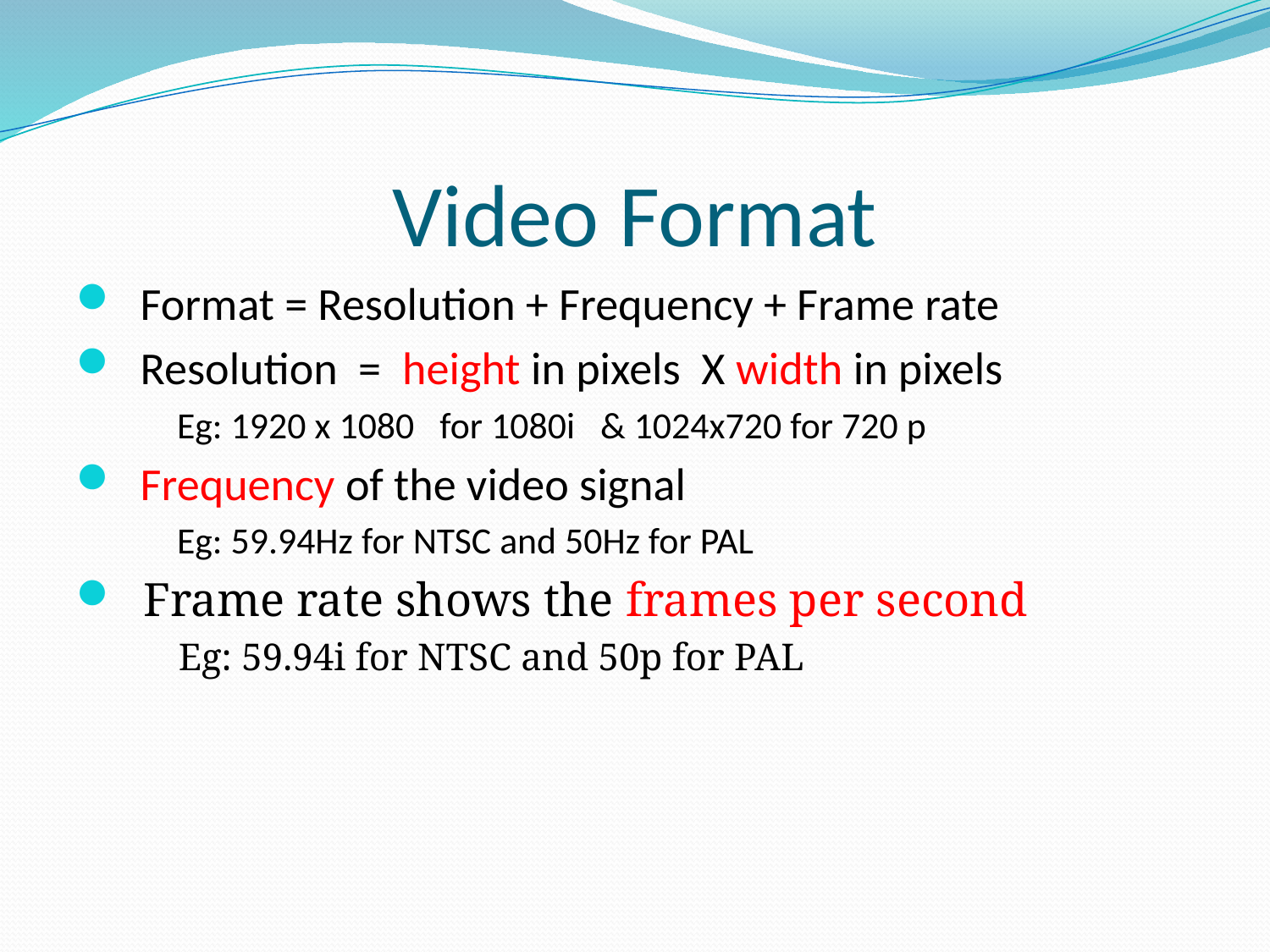

# Video Format
  Format = Resolution + Frequency + Frame rate
  Resolution  =  height in pixels  X width in pixels
 Eg: 1920 x 1080   for 1080i   & 1024x720 for 720 p
  Frequency of the video signal
 Eg: 59.94Hz for NTSC and 50Hz for PAL
  Frame rate shows the frames per second
 Eg: 59.94i for NTSC and 50p for PAL